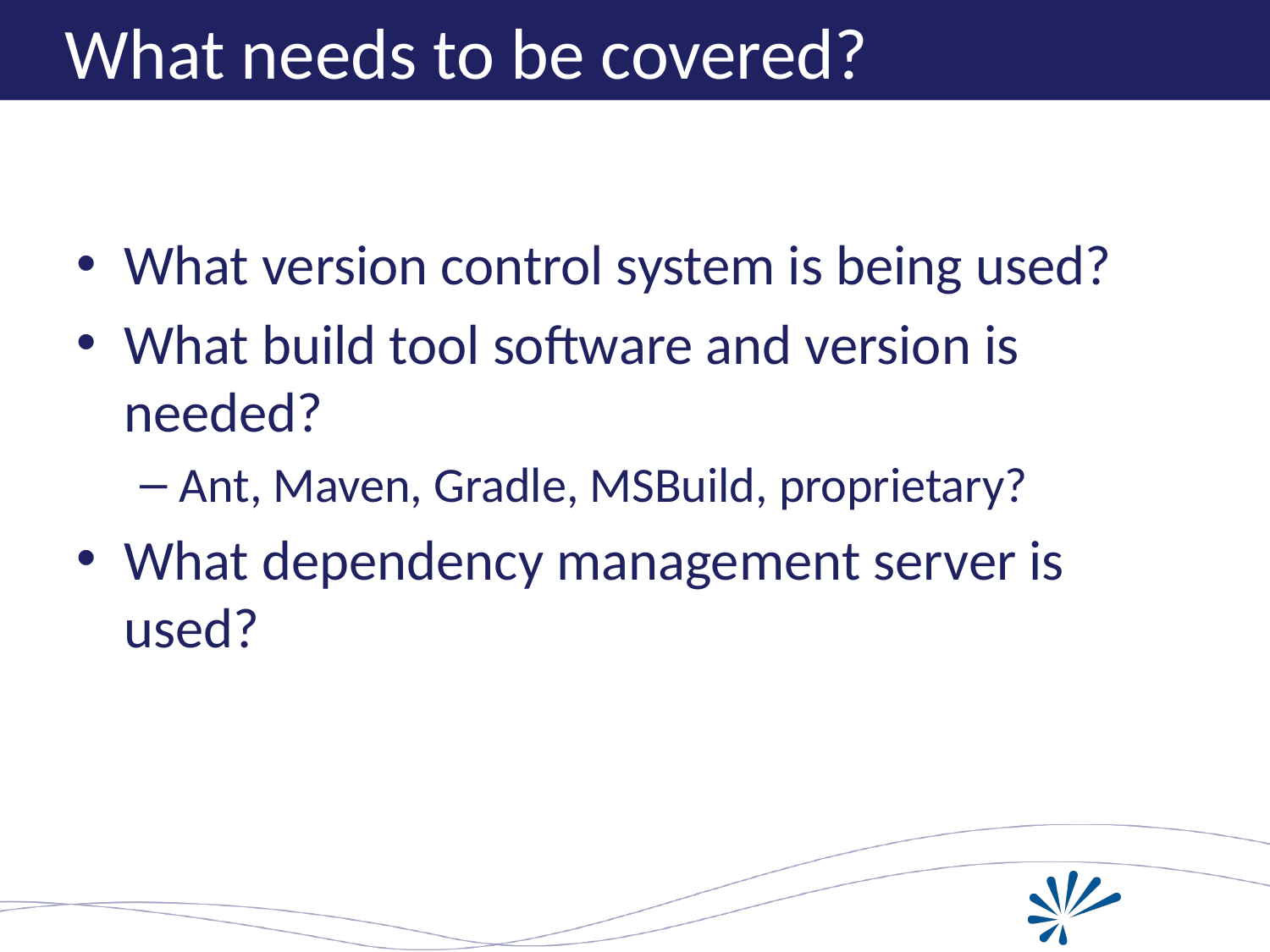

# What needs to be covered?
What version control system is being used?
What build tool software and version is needed?
Ant, Maven, Gradle, MSBuild, proprietary?
What dependency management server is used?